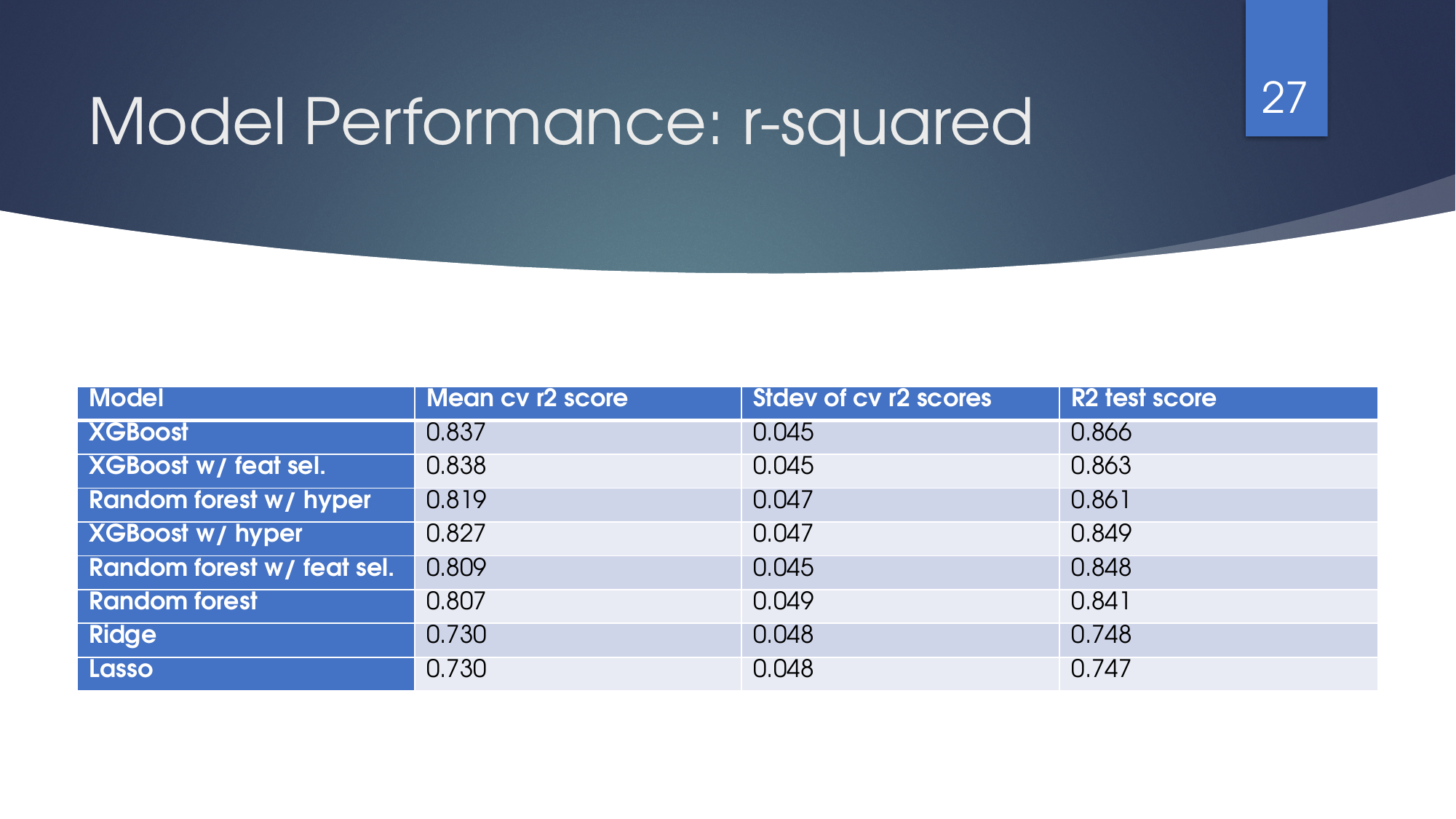

27
# Model Performance: r-squared

| Model | Mean cv r2 score | Stdev of cv r2 scores | R2 test score |
| --- | --- | --- | --- |
| XGBoost | 0.837 | 0.045 | 0.866 |
| XGBoost w/ feat sel. | 0.838 | 0.045 | 0.863 |
| Random forest w/ hyper | 0.819 | 0.047 | 0.861 |
| XGBoost w/ hyper | 0.827 | 0.047 | 0.849 |
| Random forest w/ feat sel. | 0.809 | 0.045 | 0.848 |
| Random forest | 0.807 | 0.049 | 0.841 |
| Ridge | 0.730 | 0.048 | 0.748 |
| Lasso | 0.730 | 0.048 | 0.747 |